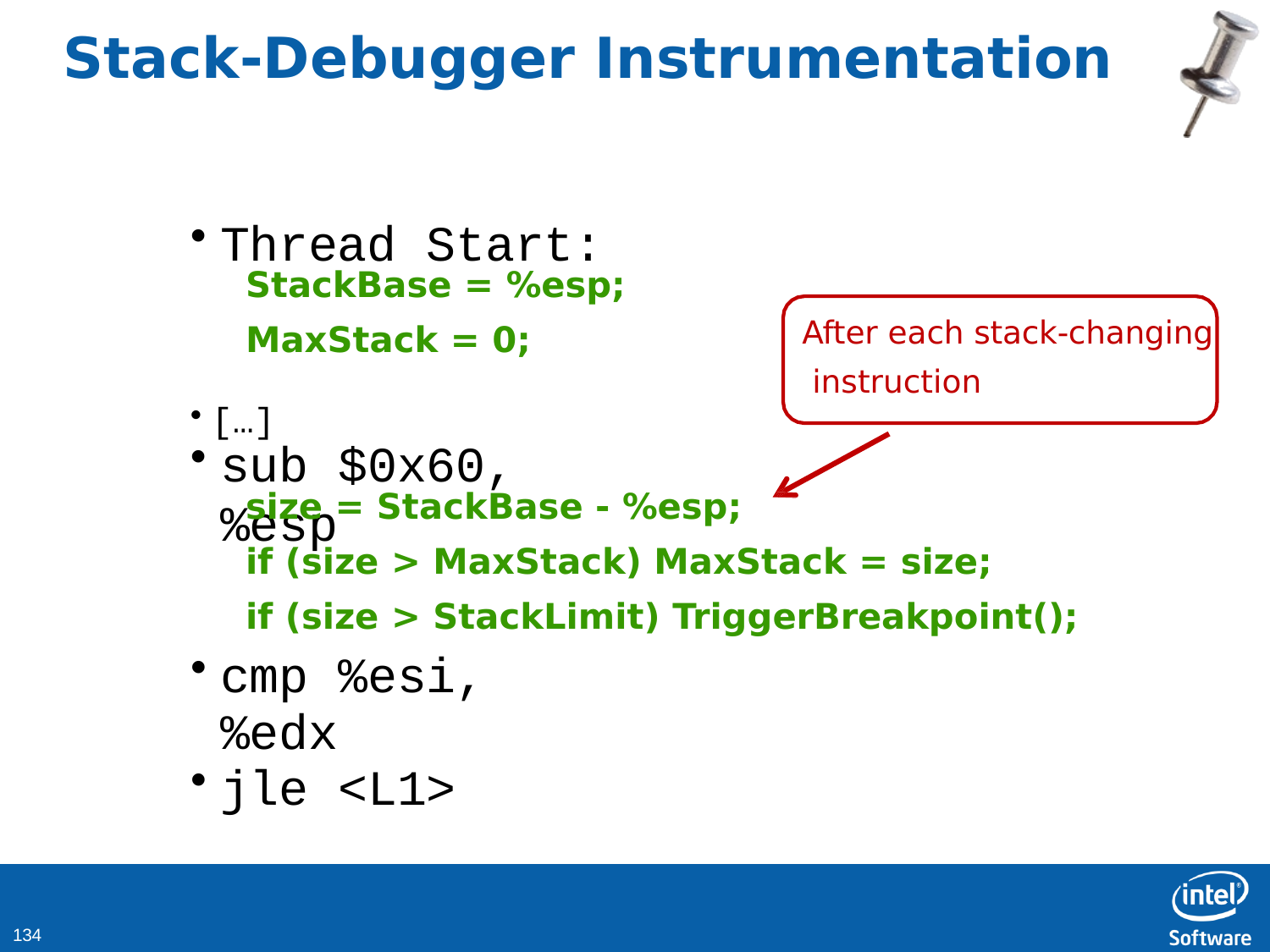

# Stack-Debugger Instrumentation
Thread Start:
StackBase = %esp;
MaxStack = 0;

After each stack-changing  instruction
[…]
sub $0x60, %esp

size = StackBase - %esp;
if (size > MaxStack) MaxStack = size;
if (size > StackLimit) TriggerBreakpoint();
cmp %esi, %edx
jle <L1>
134